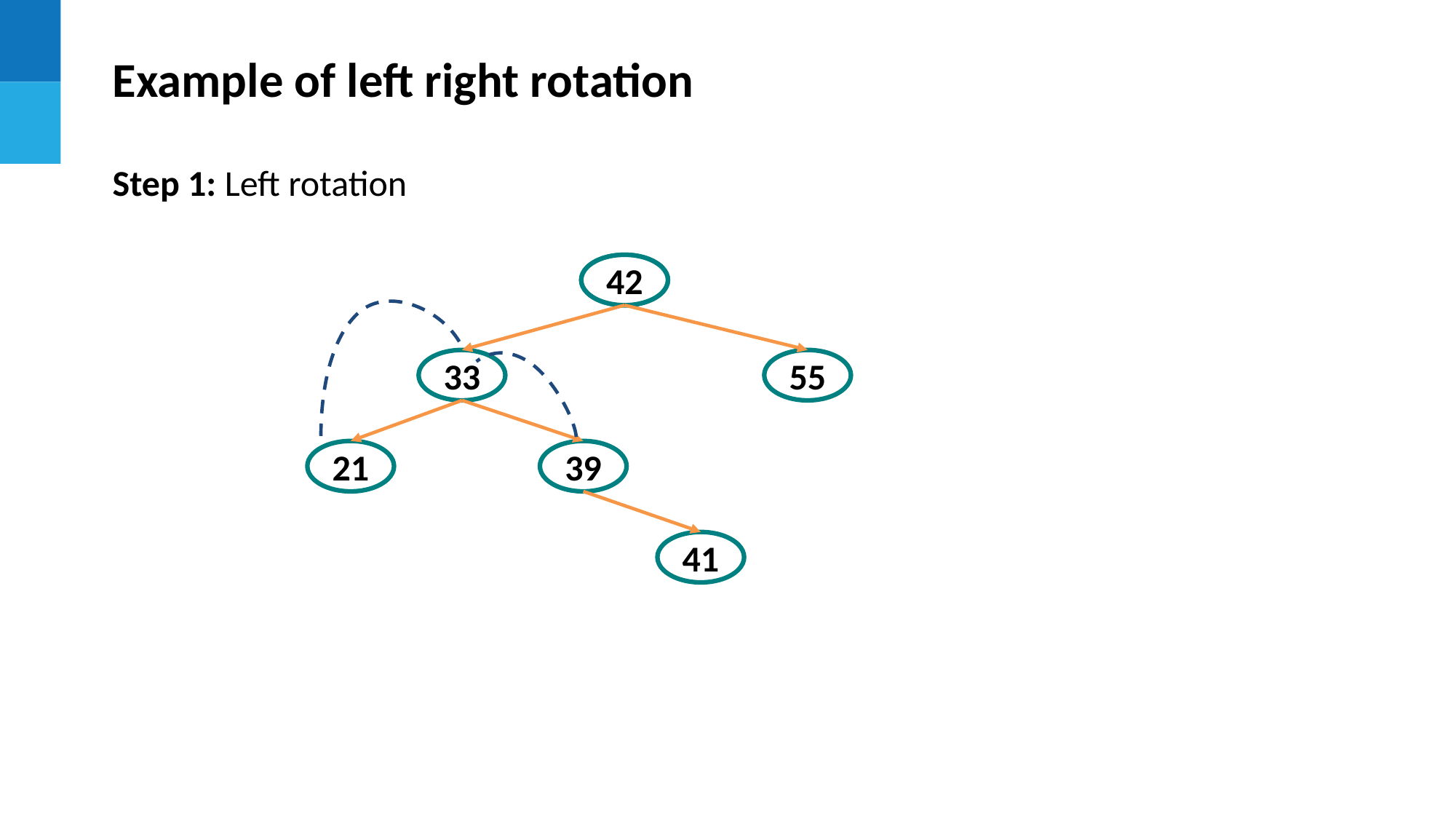

Example of left right rotation
Step 1: Left rotation
67
42

33
55

21
39
41